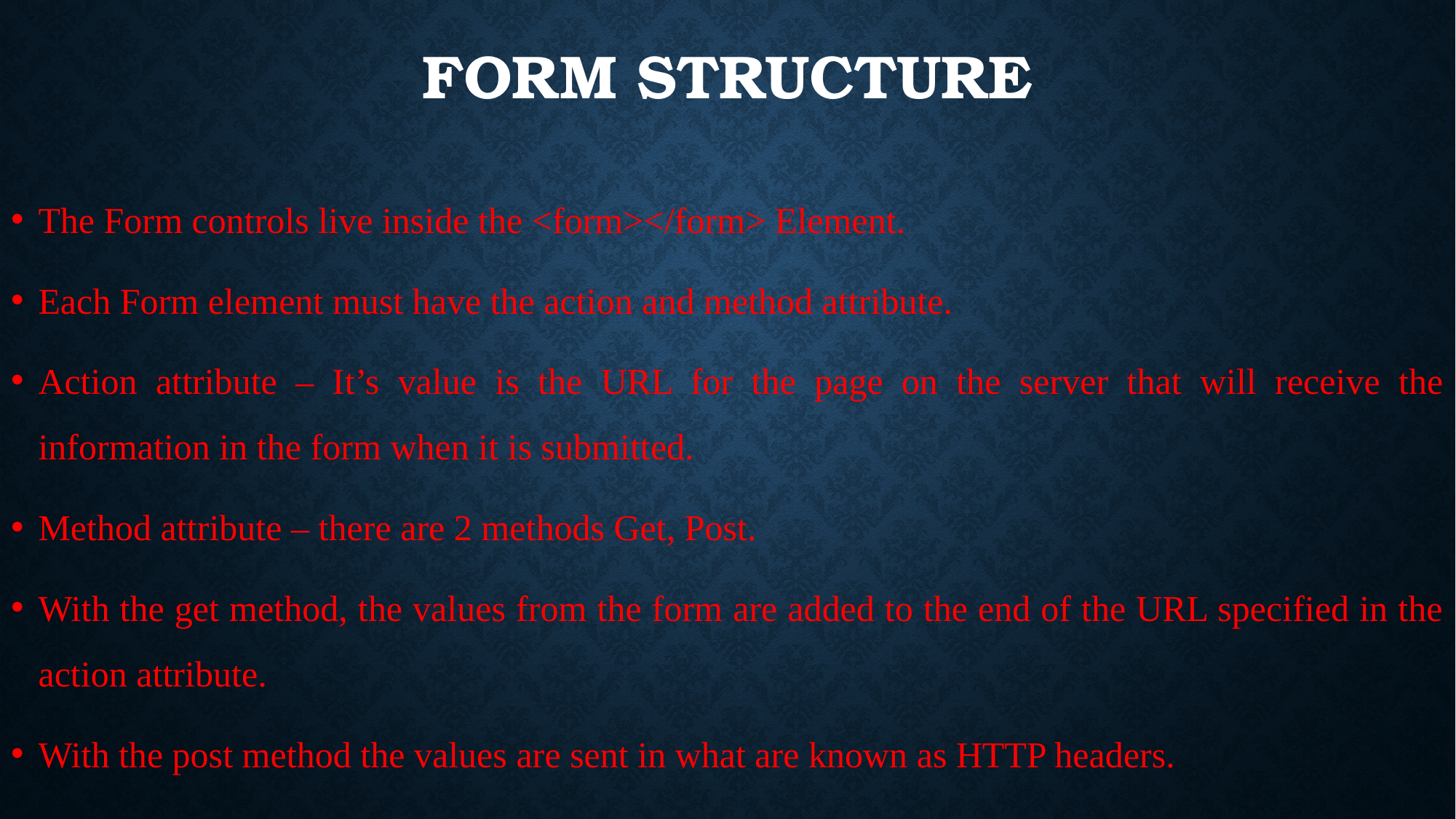

# Form structure
The Form controls live inside the <form></form> Element.
Each Form element must have the action and method attribute.
Action attribute – It’s value is the URL for the page on the server that will receive the information in the form when it is submitted.
Method attribute – there are 2 methods Get, Post.
With the get method, the values from the form are added to the end of the URL specified in the action attribute.
With the post method the values are sent in what are known as HTTP headers.